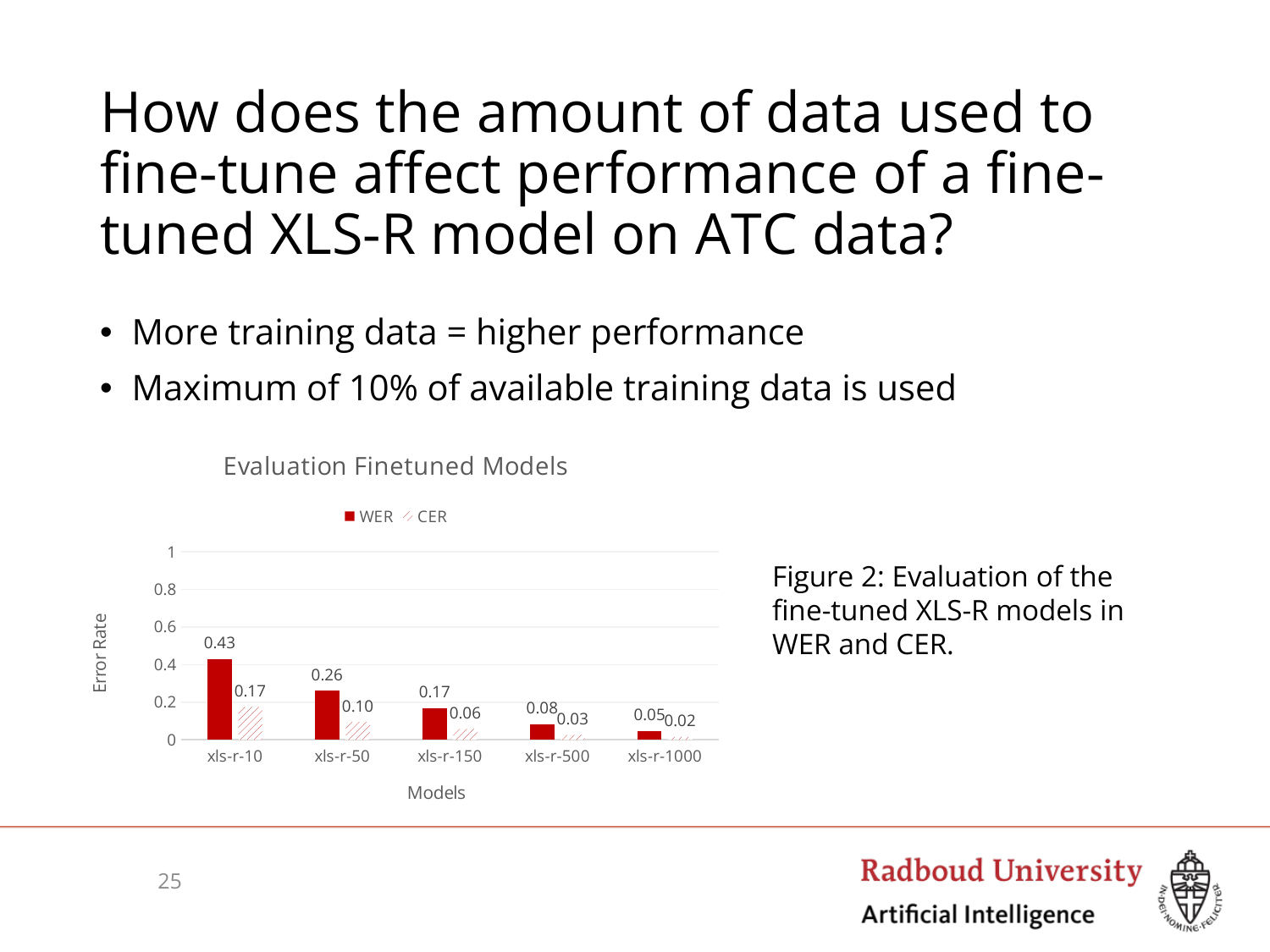

# How does the amount of data used to fine-tune affect performance of a fine-tuned XLS-R model on ATC data?
More training data = higher performance
Maximum of 10% of available training data is used

### Chart: Evaluation Finetuned Models

| Category | WER | CER |
|---|---|---|
| xls-r-10 | 0.43076 | 0.1747 |
| xls-r-50 | 0.26016 | 0.0953 |
| xls-r-150 | 0.16975 | 0.05799 |
| xls-r-500 | 0.08321 | 0.02625 |
| xls-r-1000 | 0.04644 | 0.01541 |
Figure 2: Evaluation of the fine-tuned XLS-R models in WER and CER.
25